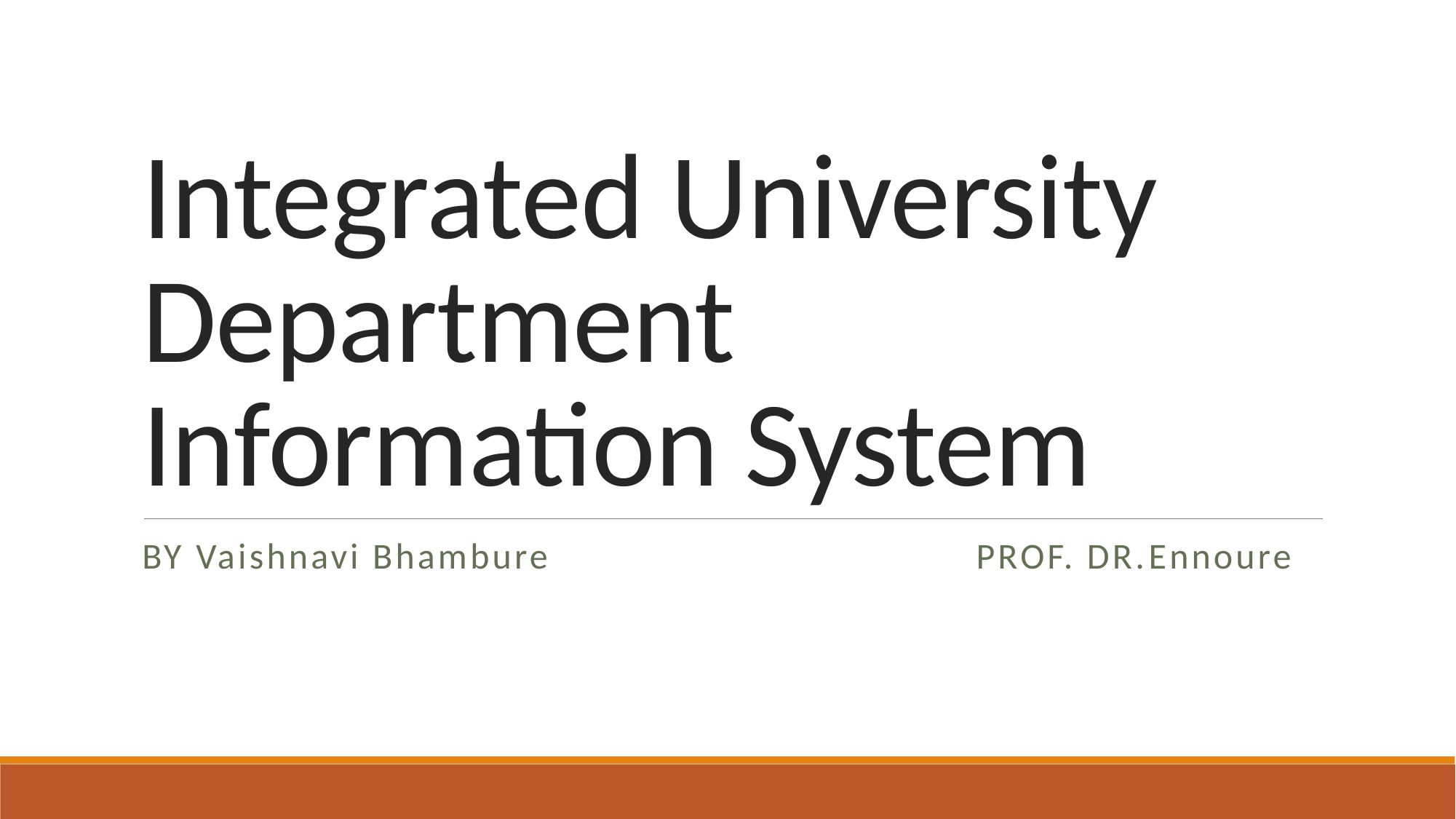

# Integrated University Department Information System
By Vaishnavi Bhambure			                Prof. Dr.Ennoure